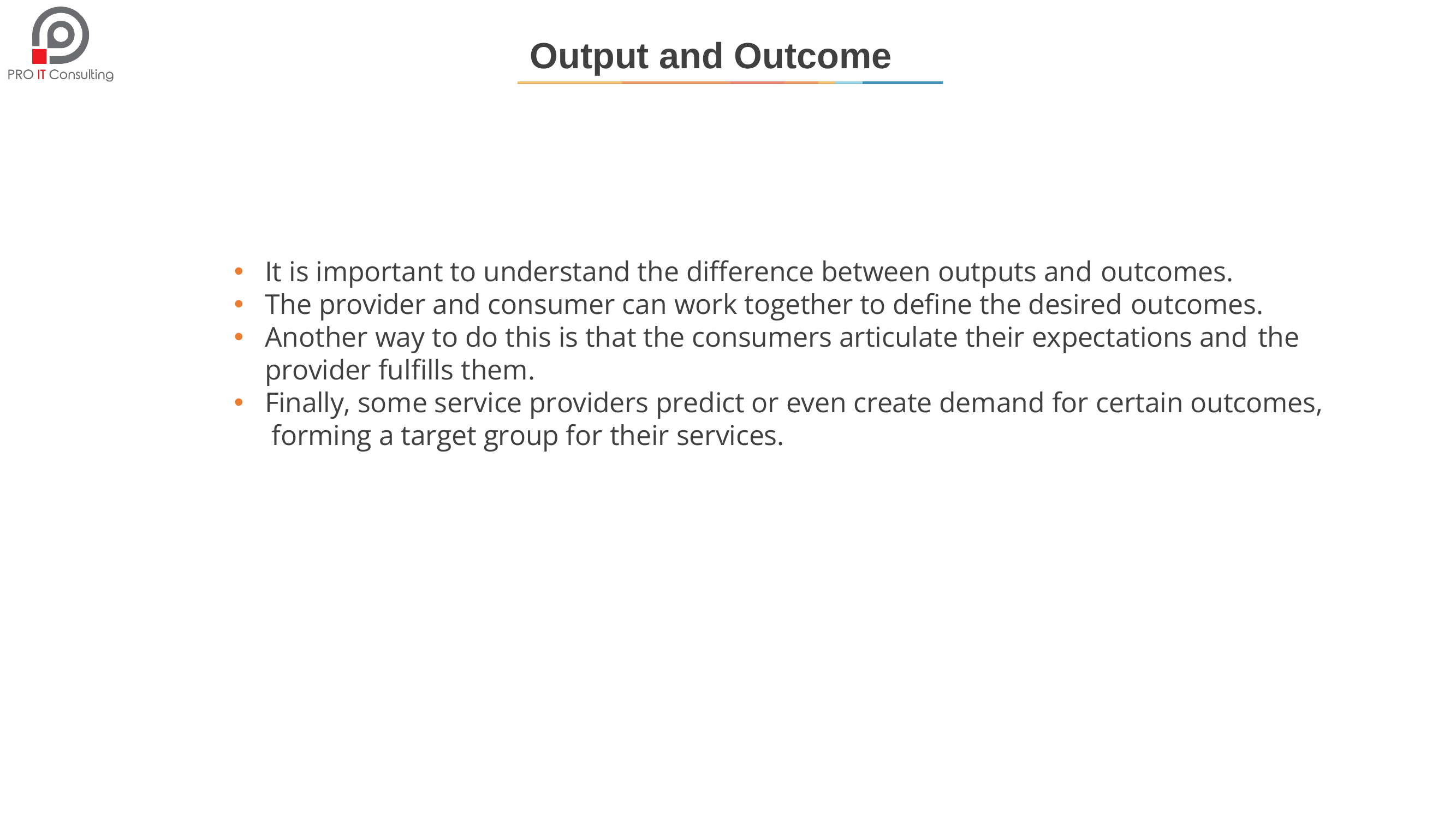

# Output and Outcome

It is important to understand the difference between outputs and outcomes.
The provider and consumer can work together to define the desired outcomes.
Another way to do this is that the consumers articulate their expectations and the
provider fulfills them.
Finally, some service providers predict or even create demand for certain outcomes,  forming a target group for their services.